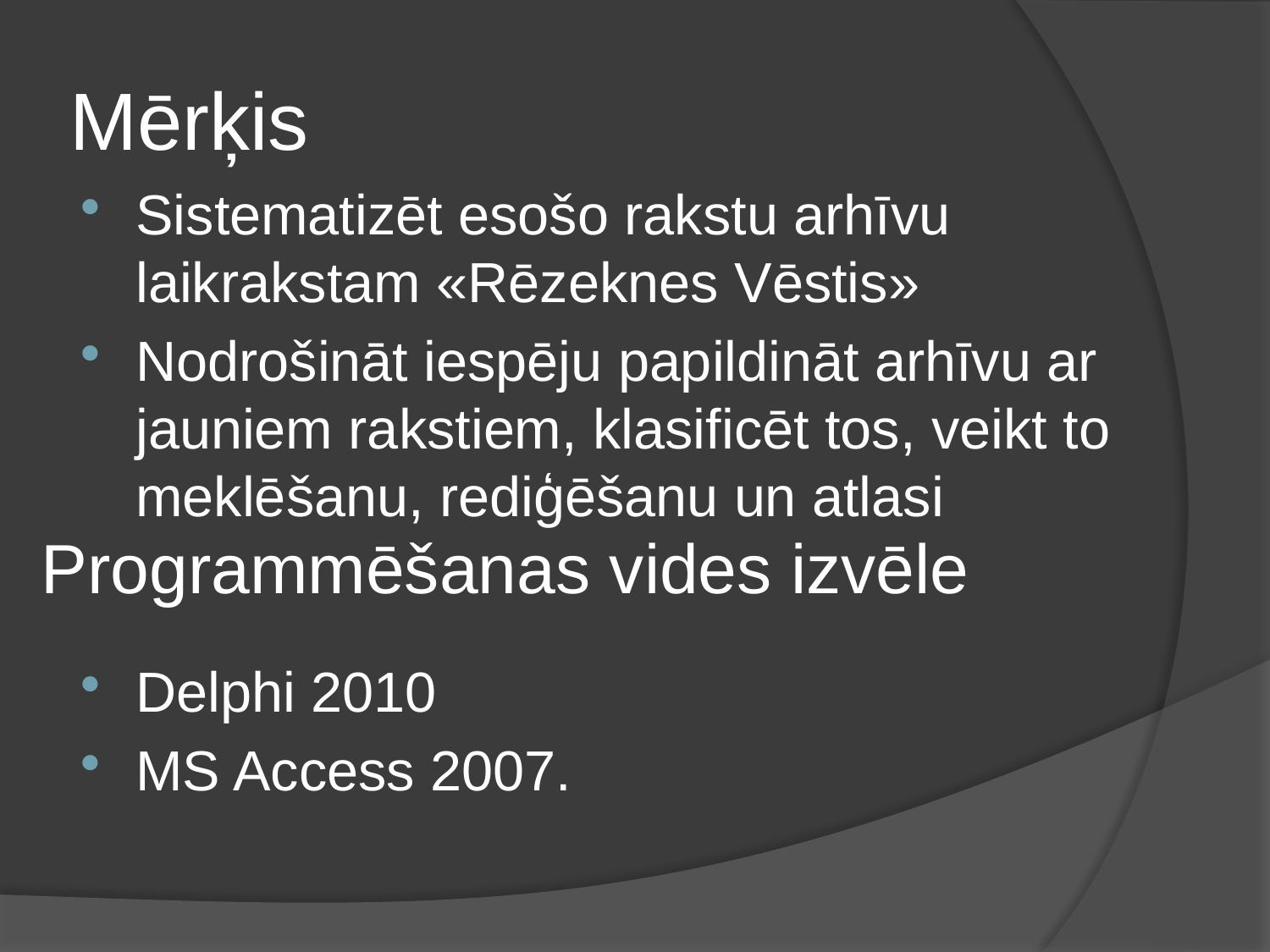

# Mērķis
Sistematizēt esošo rakstu arhīvu laikrakstam «Rēzeknes Vēstis»
Nodrošināt iespēju papildināt arhīvu ar jauniem rakstiem, klasificēt tos, veikt to meklēšanu, rediģēšanu un atlasi
Programmēšanas vides izvēle
Delphi 2010
MS Access 2007.